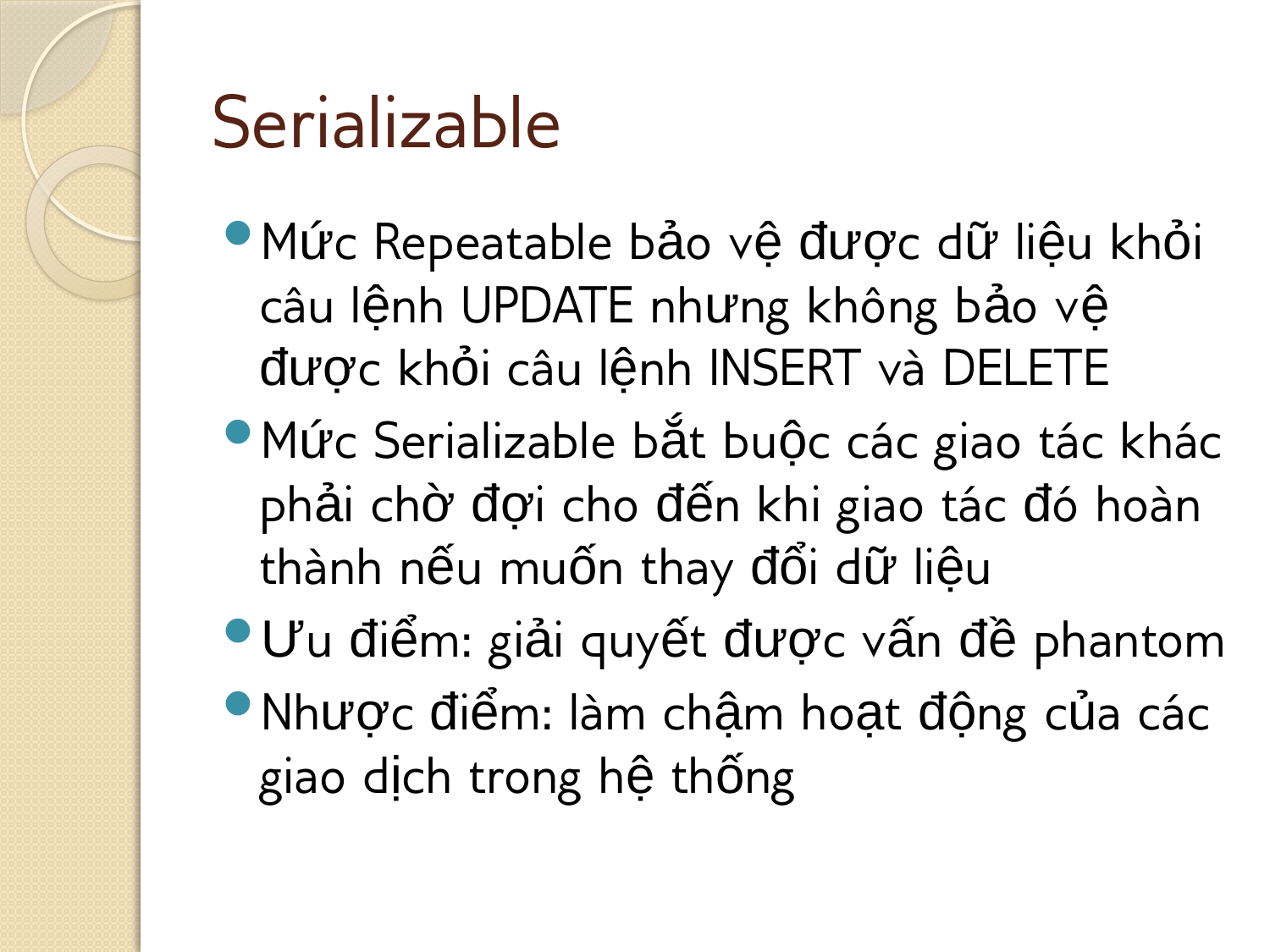

# Serializable
Mức Repeatable bảo vệ được dữ liệu khỏi câu lệnh UPDATE nhưng không bảo vệ được khỏi câu lệnh INSERT và DELETE
Mức Serializable bắt buộc các giao tác khác phải chờ đợi cho đến khi giao tác đó hoàn thành nếu muốn thay đổi dữ liệu
Ưu điểm: giải quyết được vấn đề phantom
Nhược điểm: làm chậm hoạt động của các giao dịch trong hệ thống